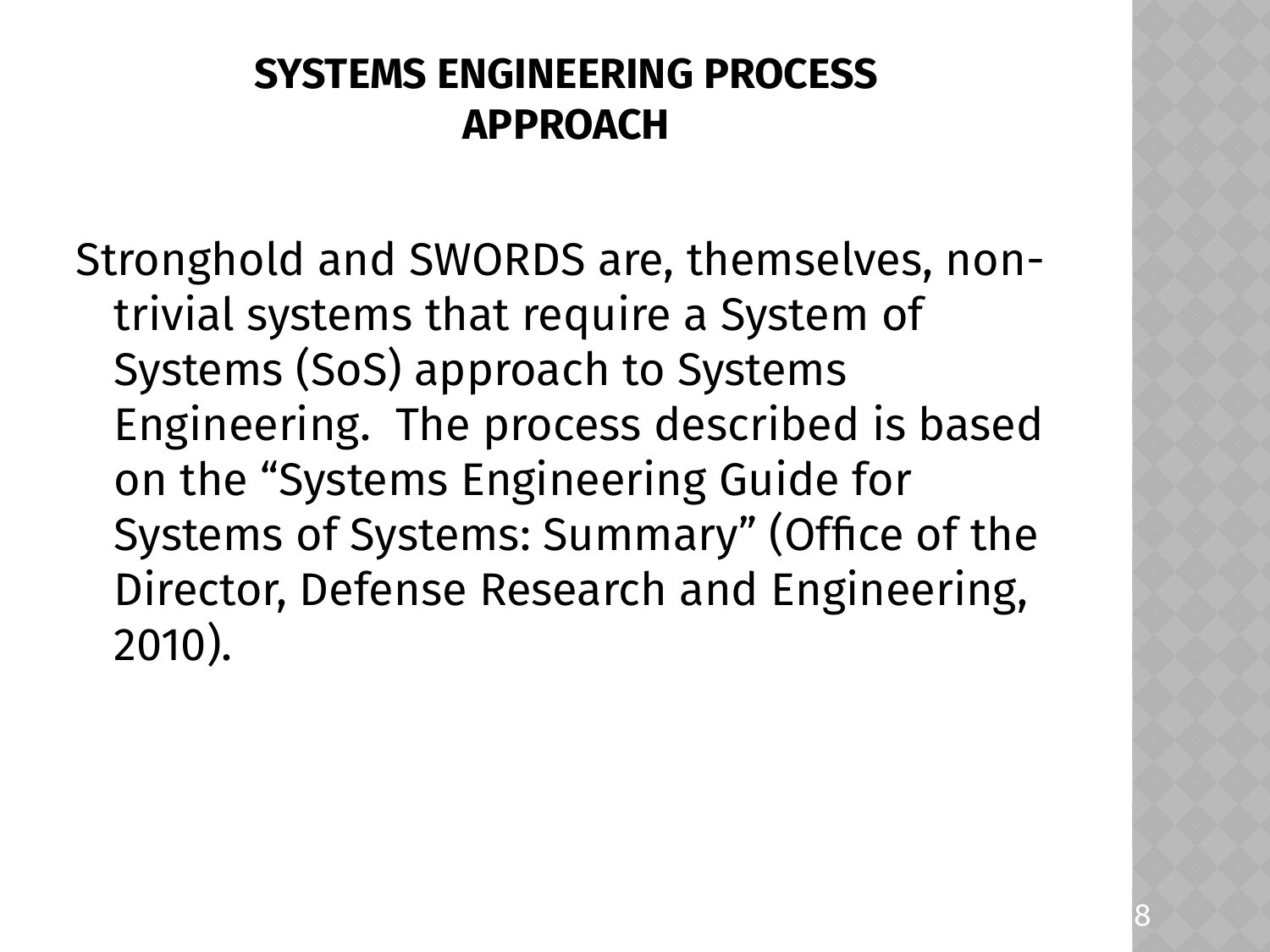

# Systems engineering process Approach
Stronghold and SWORDS are, themselves, non-trivial systems that require a System of Systems (SoS) approach to Systems Engineering.  The process described is based on the “Systems Engineering Guide for Systems of Systems: Summary” (Office of the Director, Defense Research and Engineering, 2010).
8